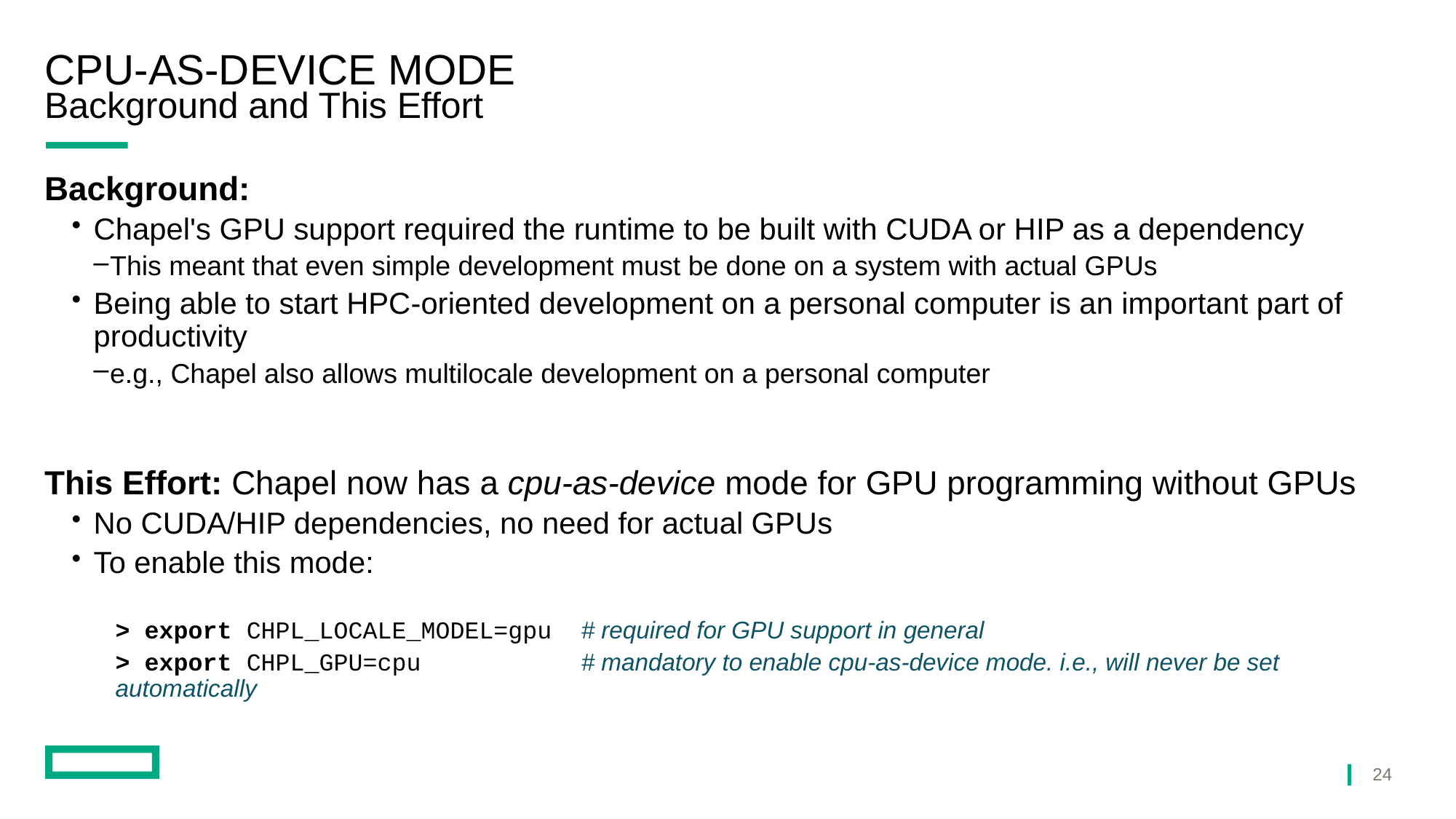

# CPU-as-Device Mode
Background and This Effort
Background:
Chapel's GPU support required the runtime to be built with CUDA or HIP as a dependency
This meant that even simple development must be done on a system with actual GPUs
Being able to start HPC-oriented development on a personal computer is an important part of productivity
e.g., Chapel also allows multilocale development on a personal computer

This Effort: Chapel now has a cpu-as-device mode for GPU programming without GPUs
No CUDA/HIP dependencies, no need for actual GPUs
To enable this mode:

> export CHPL_LOCALE_MODEL=gpu  # required for GPU support in general
> export CHPL_GPU=cpu           # mandatory to enable cpu-as-device mode. i.e., will never be set automatically

24